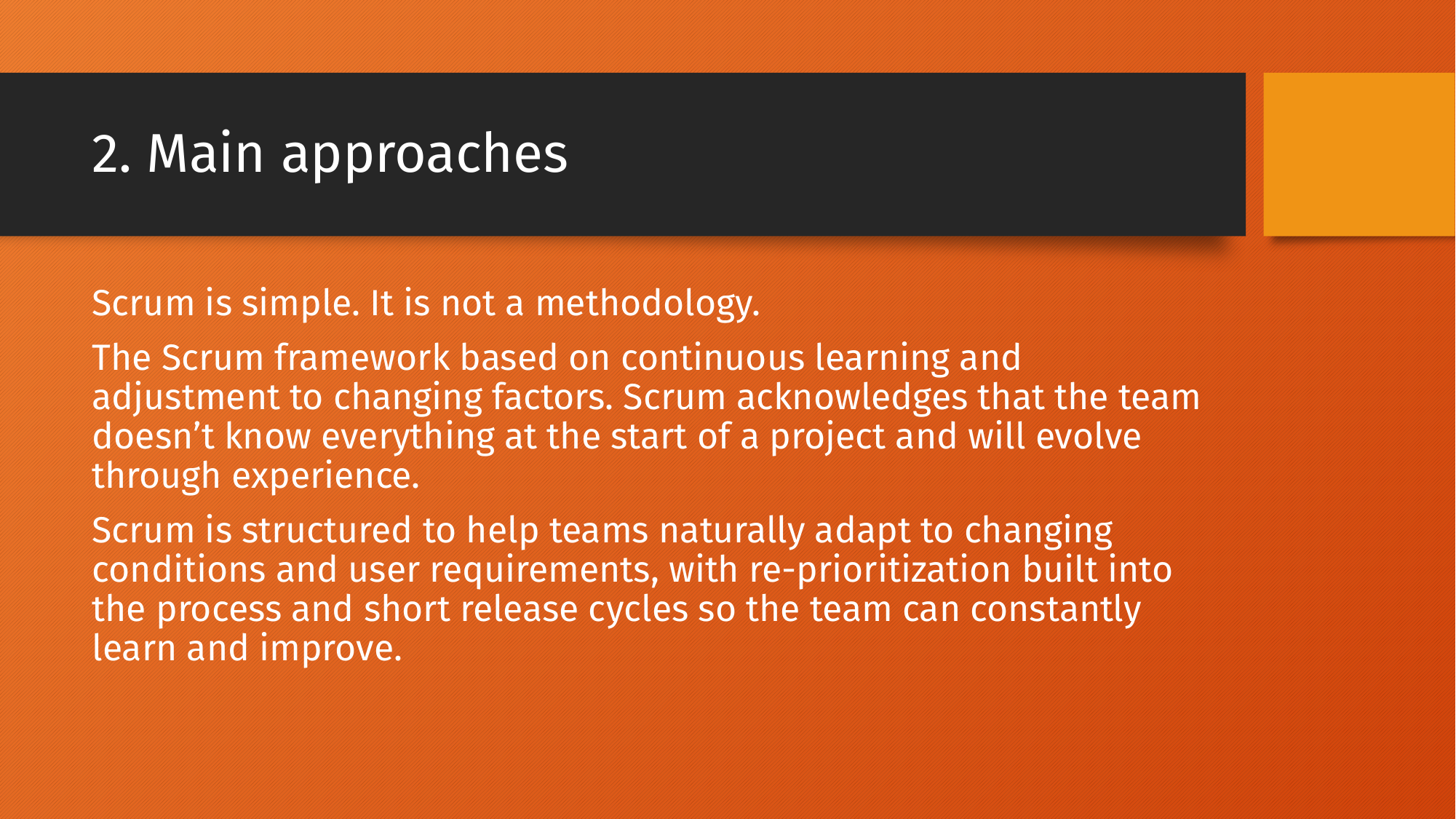

# 2. Main approaches
Scrum is simple. It is not a methodology.
The Scrum framework based on continuous learning and adjustment to changing factors. Scrum acknowledges that the team doesn’t know everything at the start of a project and will evolve through experience.
Scrum is structured to help teams naturally adapt to changing conditions and user requirements, with re-prioritization built into the process and short release cycles so the team can constantly learn and improve.